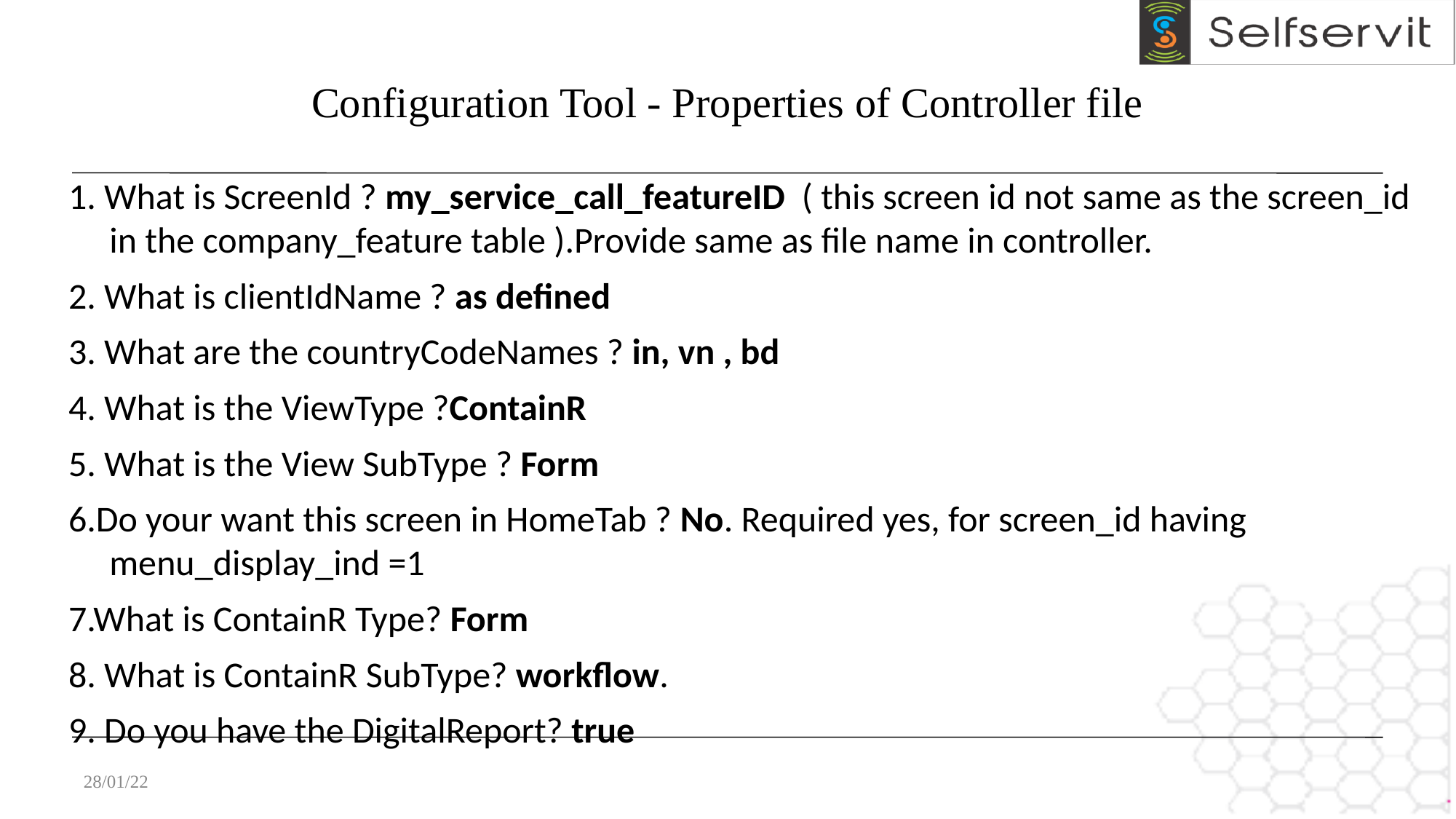

# Configuration Tool - Properties of Controller file
1. What is ScreenId ? my_service_call_featureID  ( this screen id not same as the screen_id in the company_feature table ).Provide same as file name in controller.
2. What is clientIdName ? as defined
3. What are the countryCodeNames ? in, vn , bd
4. What is the ViewType ?ContainR
5. What is the View SubType ? Form
6.Do your want this screen in HomeTab ? No. Required yes, for screen_id having menu_display_ind =1
7.What is ContainR Type? Form
8. What is ContainR SubType? workflow.
9. Do you have the DigitalReport? true

28/01/22